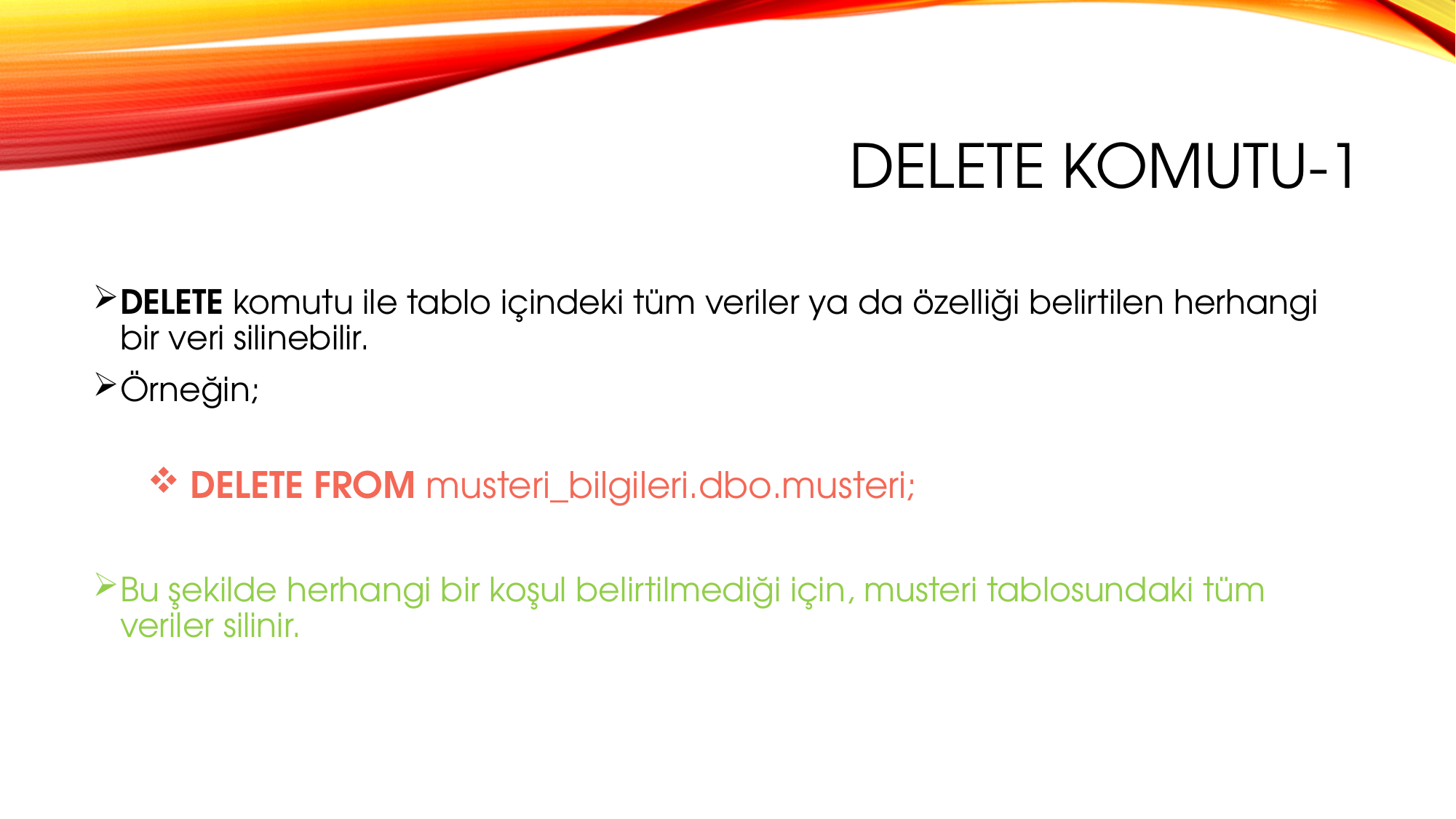

# DELETE Komutu-1
DELETE komutu ile tablo içindeki tüm veriler ya da özelliği belirtilen herhangi bir veri silinebilir.
Örneğin;

 DELETE FROM musteri_bilgileri.dbo.musteri;

Bu şekilde herhangi bir koşul belirtilmediği için, musteri tablosundaki tüm veriler silinir.